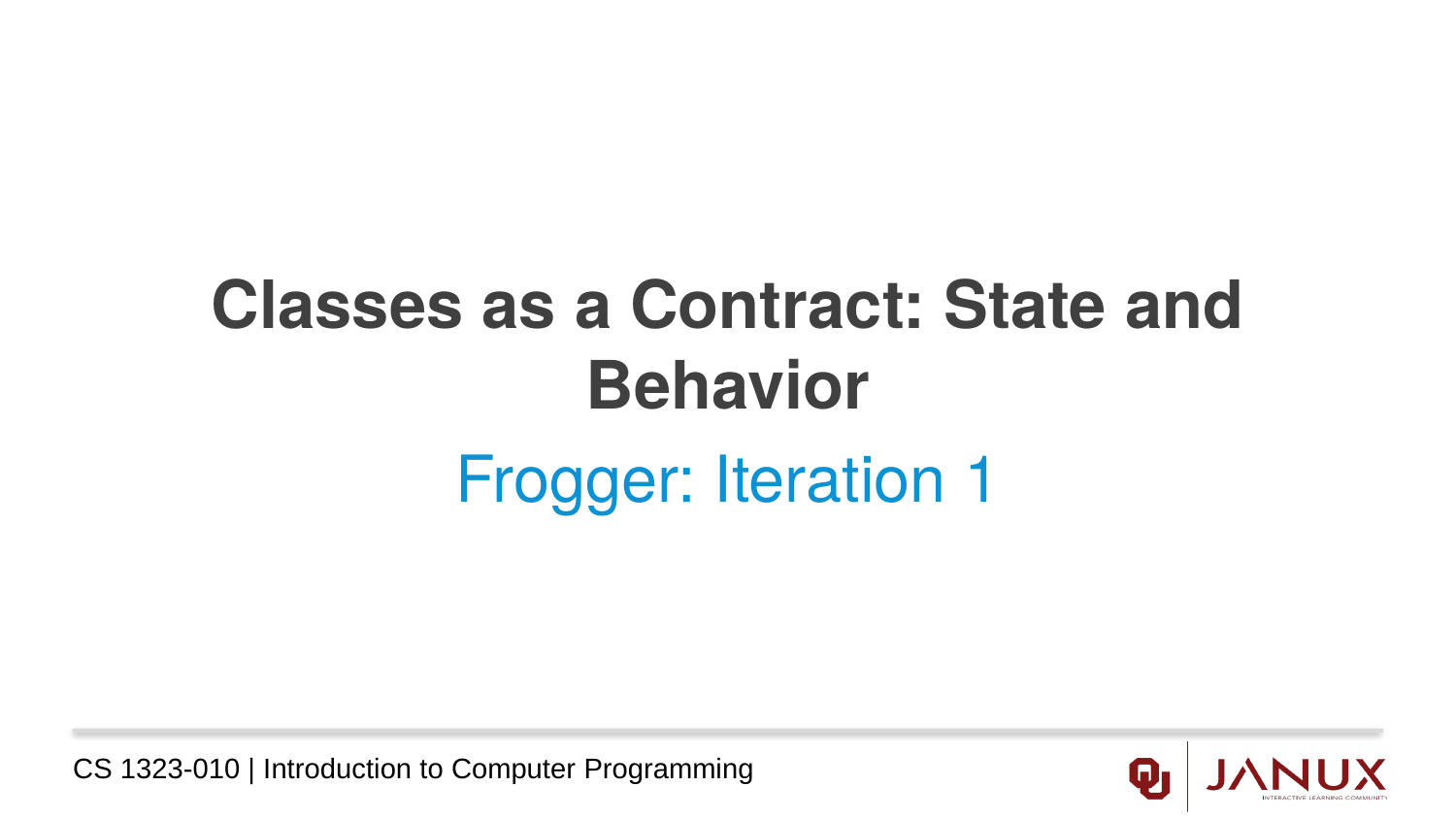

# Classes as a Contract: State and Behavior
Frogger: Iteration 1